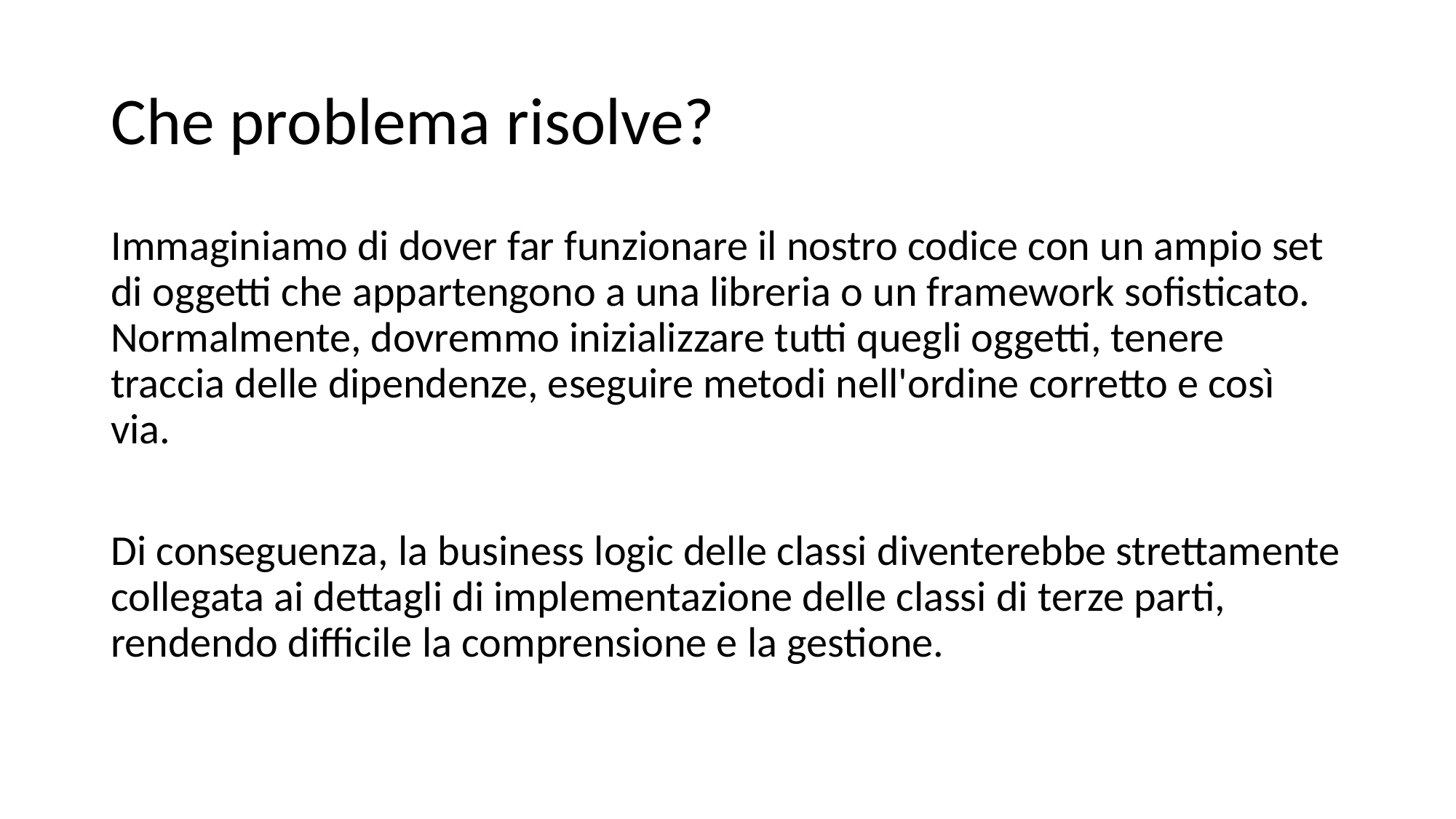

# Che problema risolve?
Immaginiamo di dover far funzionare il nostro codice con un ampio set di oggetti che appartengono a una libreria o un framework sofisticato. Normalmente, dovremmo inizializzare tutti quegli oggetti, tenere traccia delle dipendenze, eseguire metodi nell'ordine corretto e così via.

Di conseguenza, la business logic delle classi diventerebbe strettamente collegata ai dettagli di implementazione delle classi di terze parti, rendendo difficile la comprensione e la gestione.